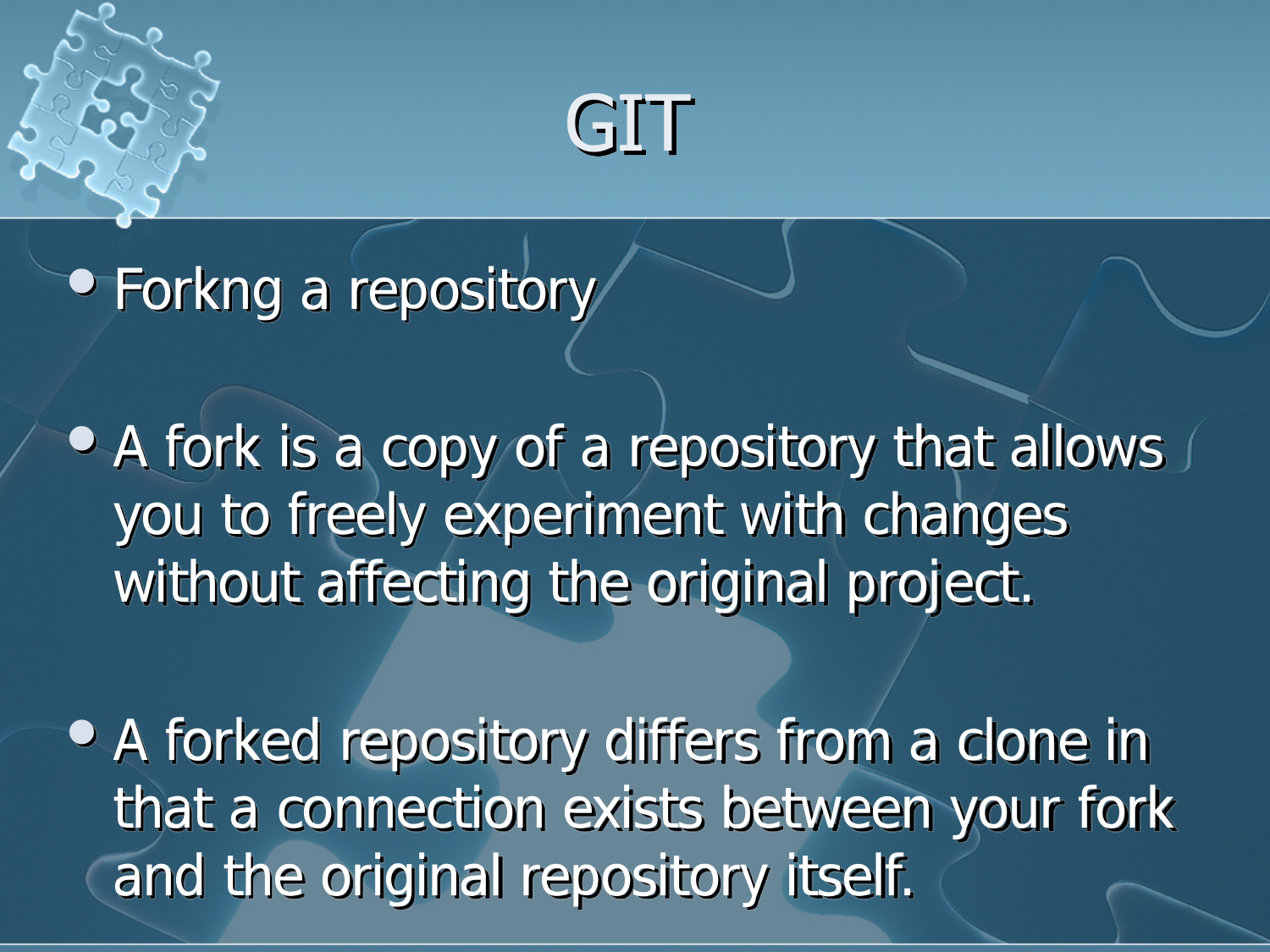

# GIT
Forkng a repository

A fork is a copy of a repository that allows you to freely experiment with changes without affecting the original project.

A forked repository differs from a clone in that a connection exists between your fork and the original repository itself.